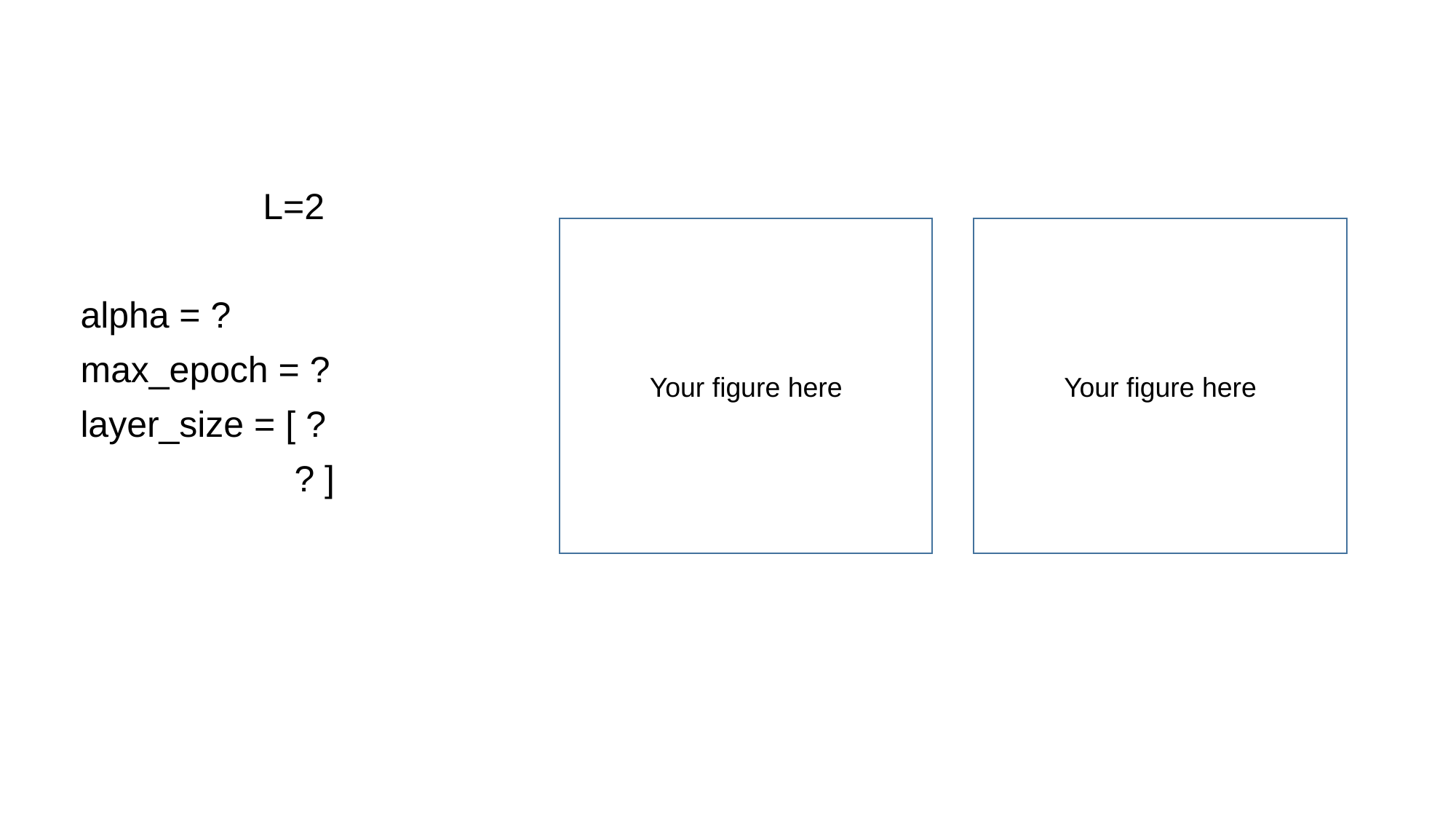

L=2

alpha = ?
max_epoch = ?
layer_size = [ ?
                     ? ]

Your figure here
Your figure here